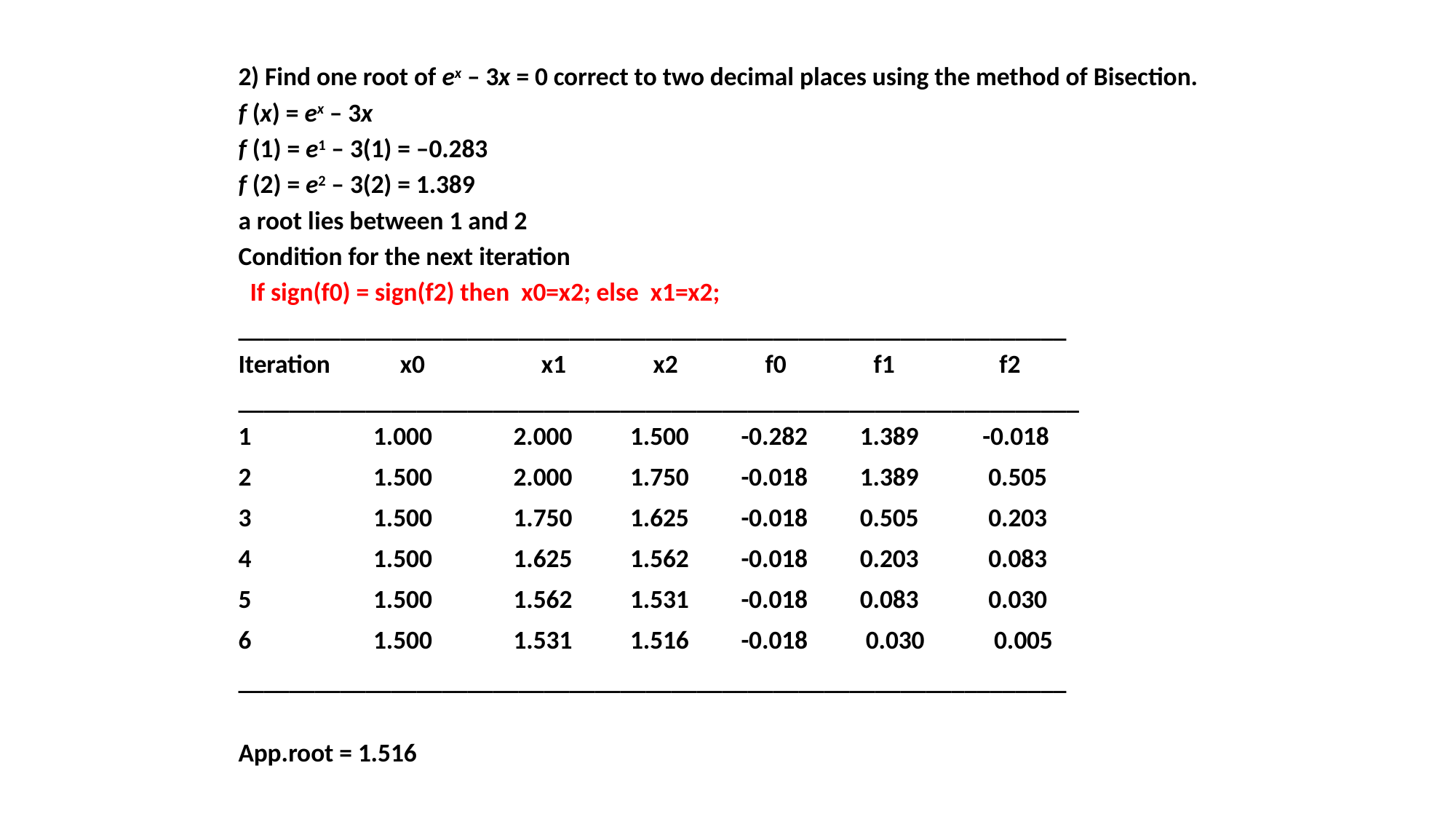

2) Find one root of ex – 3x = 0 correct to two decimal places using the method of Bisection.
f (x) = ex – 3x
f (1) = e1 – 3(1) = –0.283
f (2) = e2 – 3(2) = 1.389
a root lies between 1 and 2
Condition for the next iteration
  If sign(f0) = sign(f2) then  x0=x2; else  x1=x2;
_________________________________________________________________
Iteration            x0                    x1               x2               f0               f1                  f2
__________________________________________________________________
1                     1.000              2.000          1.500         -0.282         1.389           -0.018
2                     1.500              2.000          1.750         -0.018         1.389            0.505
3                     1.500              1.750          1.625         -0.018         0.505            0.203
4                     1.500              1.625          1.562         -0.018         0.203            0.083
5                     1.500              1.562          1.531         -0.018         0.083            0.030
6                     1.500              1.531          1.516         -0.018          0.030            0.005
_________________________________________________________________

App.root = 1.516